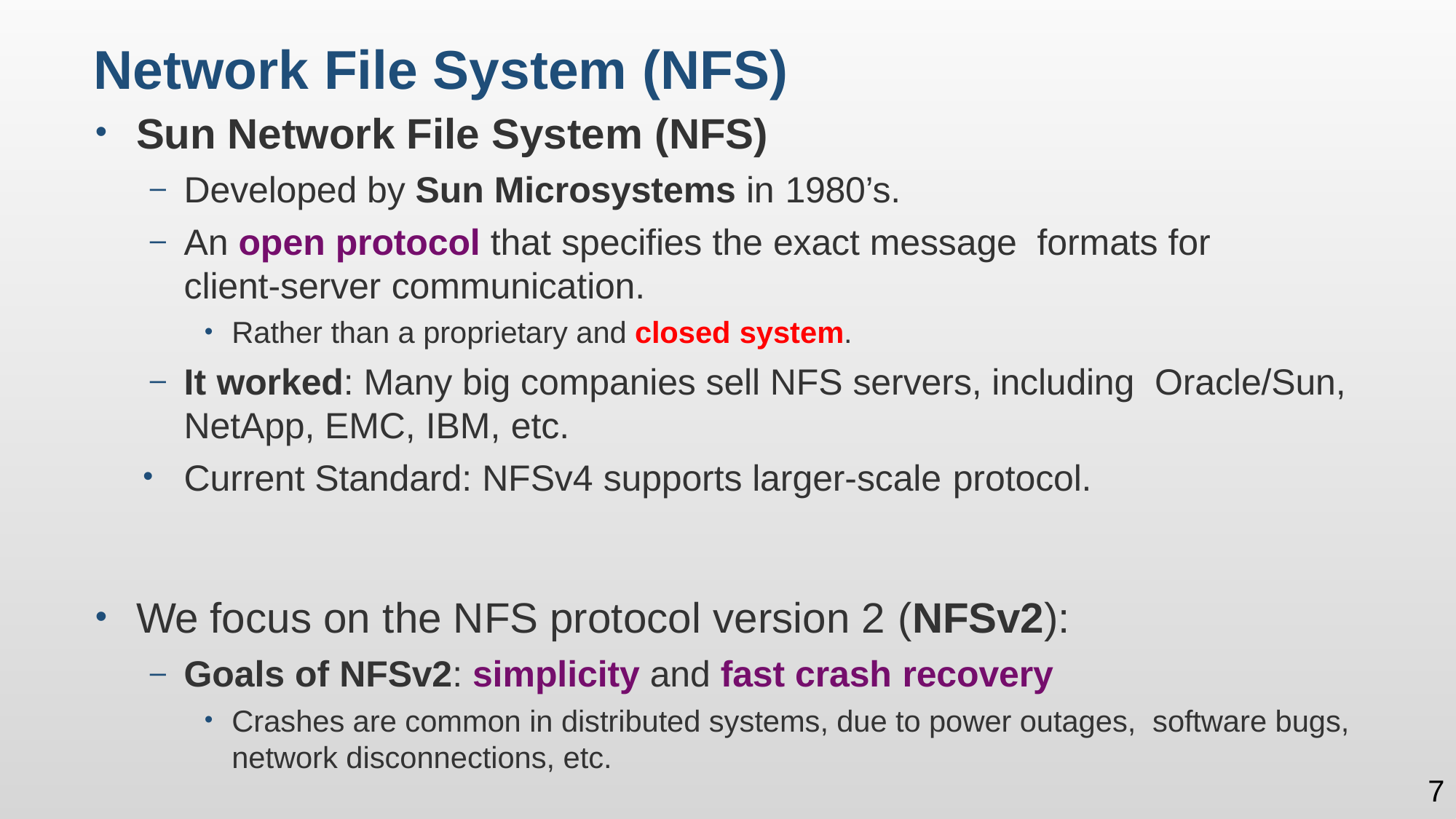

Network File System (NFS)
Sun Network File System (NFS)
Developed by Sun Microsystems in 1980’s.
An open protocol that specifies the exact message  formats for client-server communication.
Rather than a proprietary and closed system.
It worked: Many big companies sell NFS servers, including  Oracle/Sun, NetApp, EMC, IBM, etc.
Current Standard: NFSv4 supports larger-scale protocol.

We focus on the NFS protocol version 2 (NFSv2):
Goals of NFSv2: simplicity and fast crash recovery
Crashes are common in distributed systems, due to power outages,  software bugs, network disconnections, etc.

7